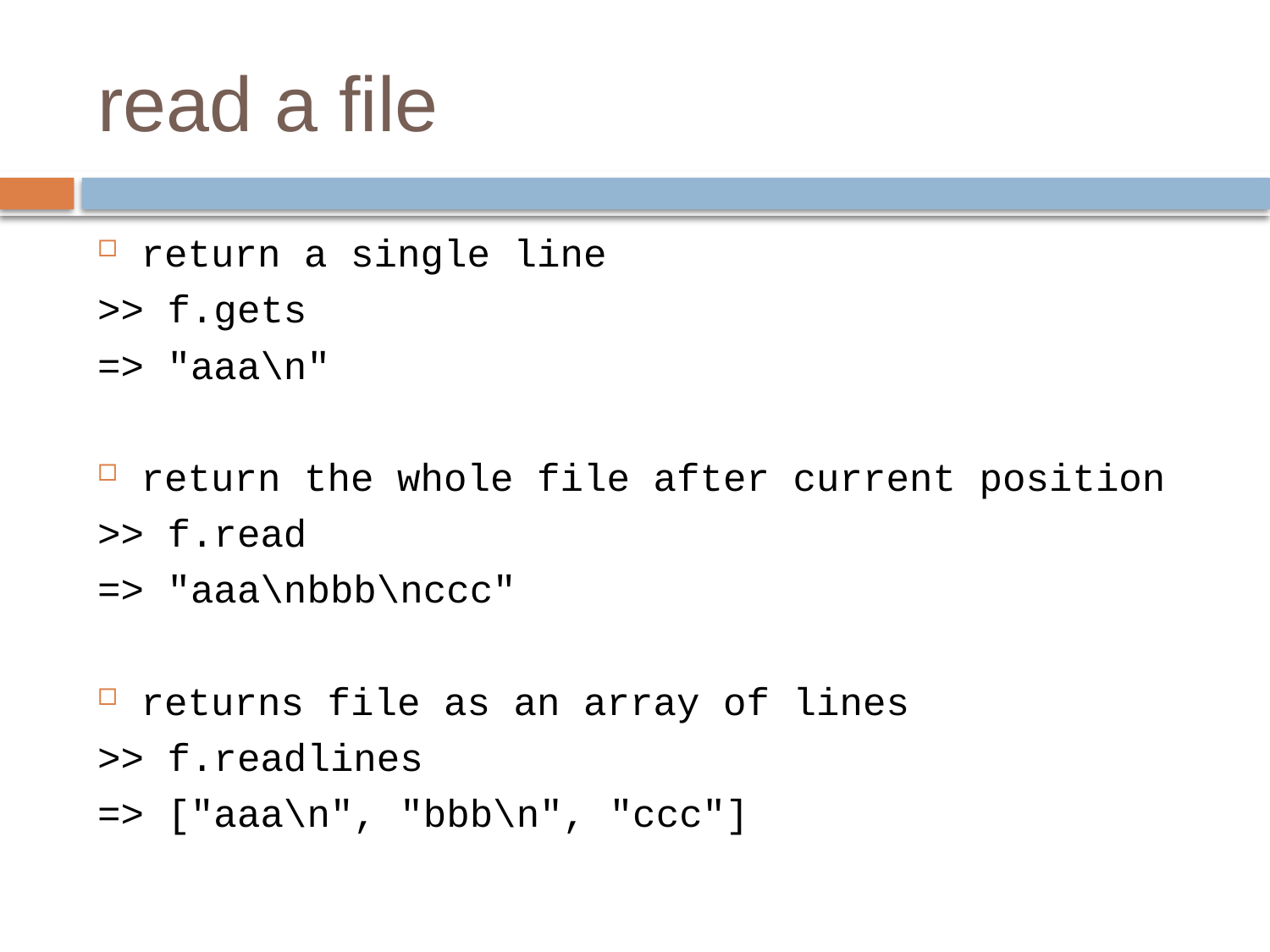

# read a file
return a single line
>> f.gets
=> "aaa\n"

return the whole file after current position
>> f.read
=> "aaa\nbbb\nccc"

returns file as an array of lines
>> f.readlines
=> ["aaa\n", "bbb\n", "ccc"]